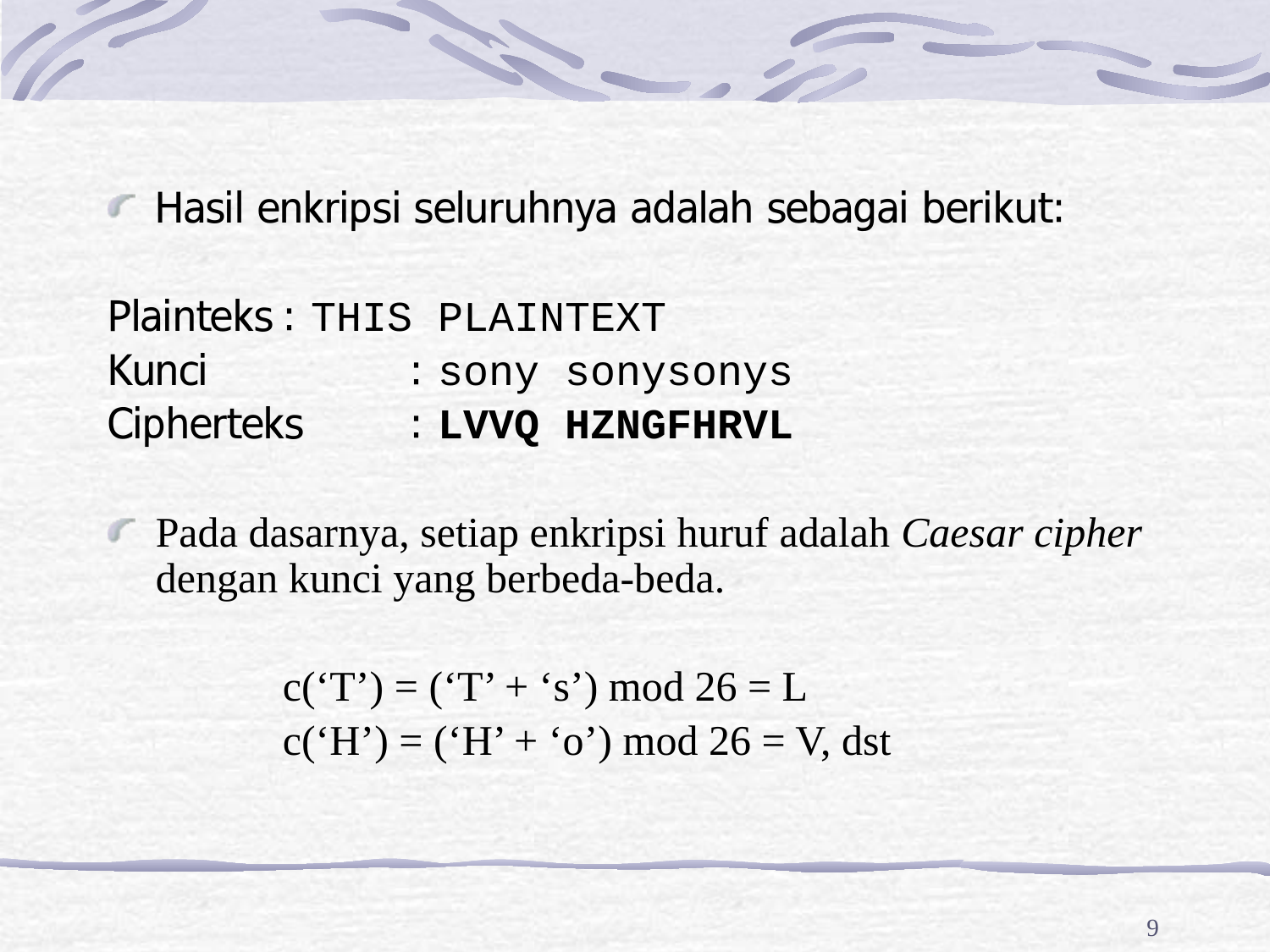

Hasil enkripsi seluruhnya adalah sebagai berikut:

Plainteks	: THIS PLAINTEXT
Kunci		: sony sonysonys
Cipherteks	: LVVQ HZNGFHRVL

Pada dasarnya, setiap enkripsi huruf adalah Caesar cipher dengan kunci yang berbeda-beda.

		c(‘T’) = (‘T’ + ‘s’) mod 26 = L
		c(‘H’) = (‘H’ + ‘o’) mod 26 = V, dst
9